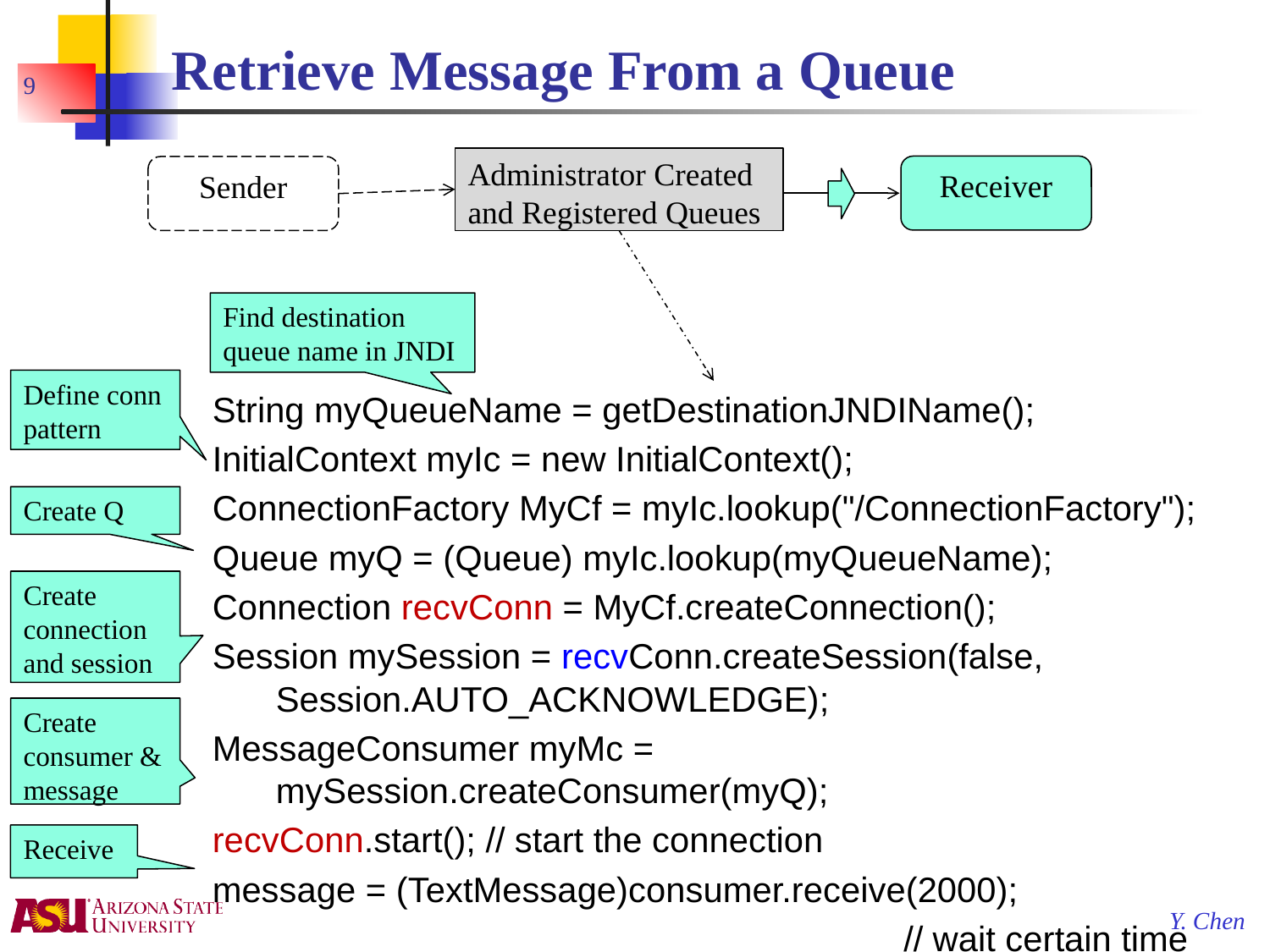

# Retrieve Message From a Queue
9
Administrator Created and Registered Queues
Receiver
Sender

Find destination queue name in JNDI
Define conn pattern
String myQueueName = getDestinationJNDIName();
InitialContext myIc = new InitialContext();
ConnectionFactory MyCf = myIc.lookup("/ConnectionFactory");
Queue myQ = (Queue) myIc.lookup(myQueueName);
Connection recvConn = MyCf.createConnection();
Session mySession = recvConn.createSession(false, Session.AUTO_ACKNOWLEDGE);
MessageConsumer myMc = mySession.createConsumer(myQ);
recvConn.start(); // start the connection
message = (TextMessage)consumer.receive(2000);
                                                                       // wait certain time
Create Q
Create connection and session
Create consumer & message
Receive